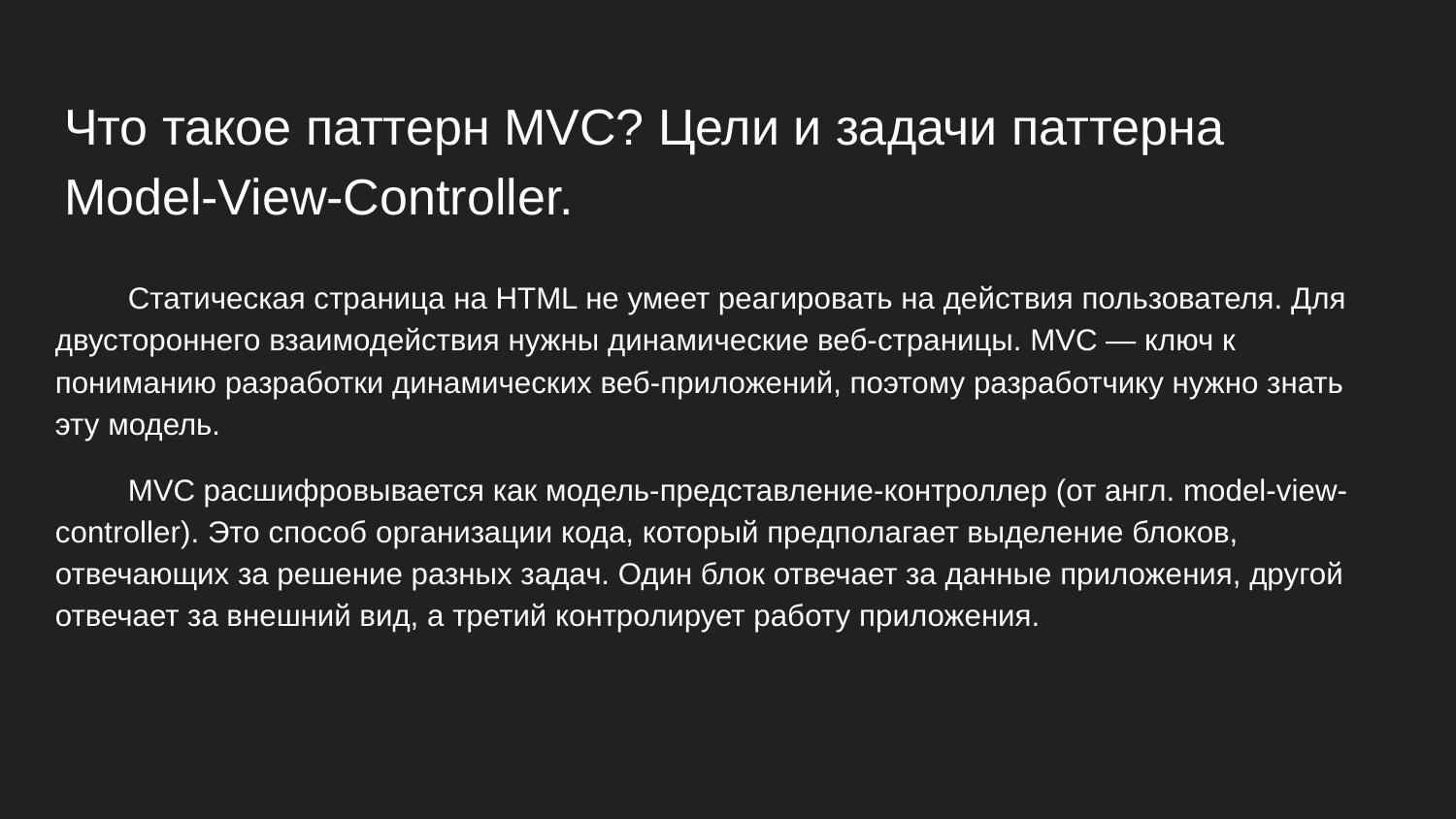

# Что такое паттерн MVC? Цели и задачи паттерна Model-View-Controller.

Статическая страница на HTML не умеет реагировать на действия пользователя. Для двустороннего взаимодействия нужны динамические веб-страницы. MVC — ключ к пониманию разработки динамических веб-приложений, поэтому разработчику нужно знать эту модель.
MVC расшифровывается как модель-представление-контроллер (от англ. model-view-controller). Это способ организации кода, который предполагает выделение блоков, отвечающих за решение разных задач. Один блок отвечает за данные приложения, другой отвечает за внешний вид, а третий контролирует работу приложения.